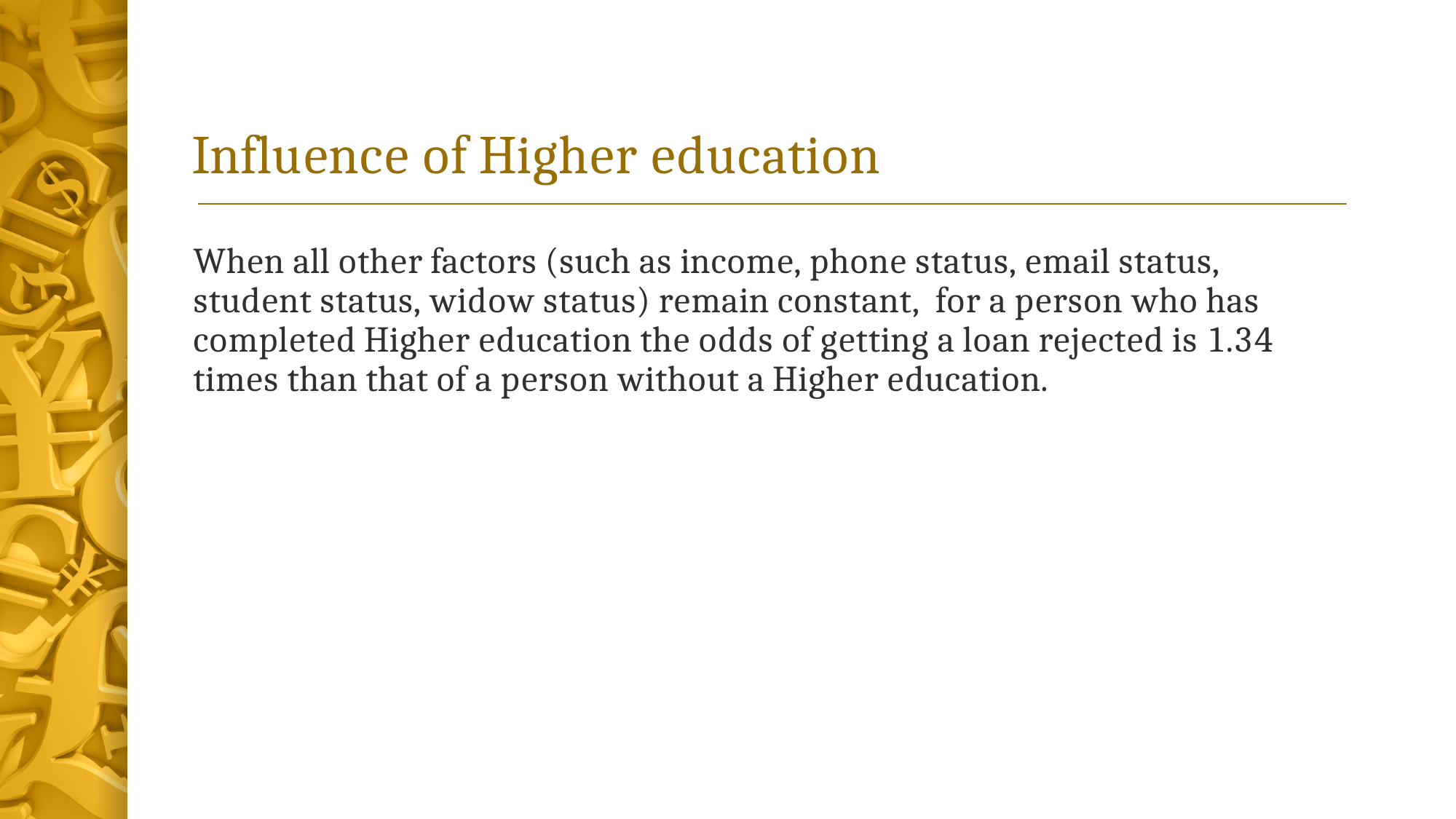

# Influence of Higher education
When all other factors (such as income, phone status, email status, student status, widow status) remain constant,  for a person who has completed Higher education the odds of getting a loan rejected is 1.34 times than that of a person without a Higher education.